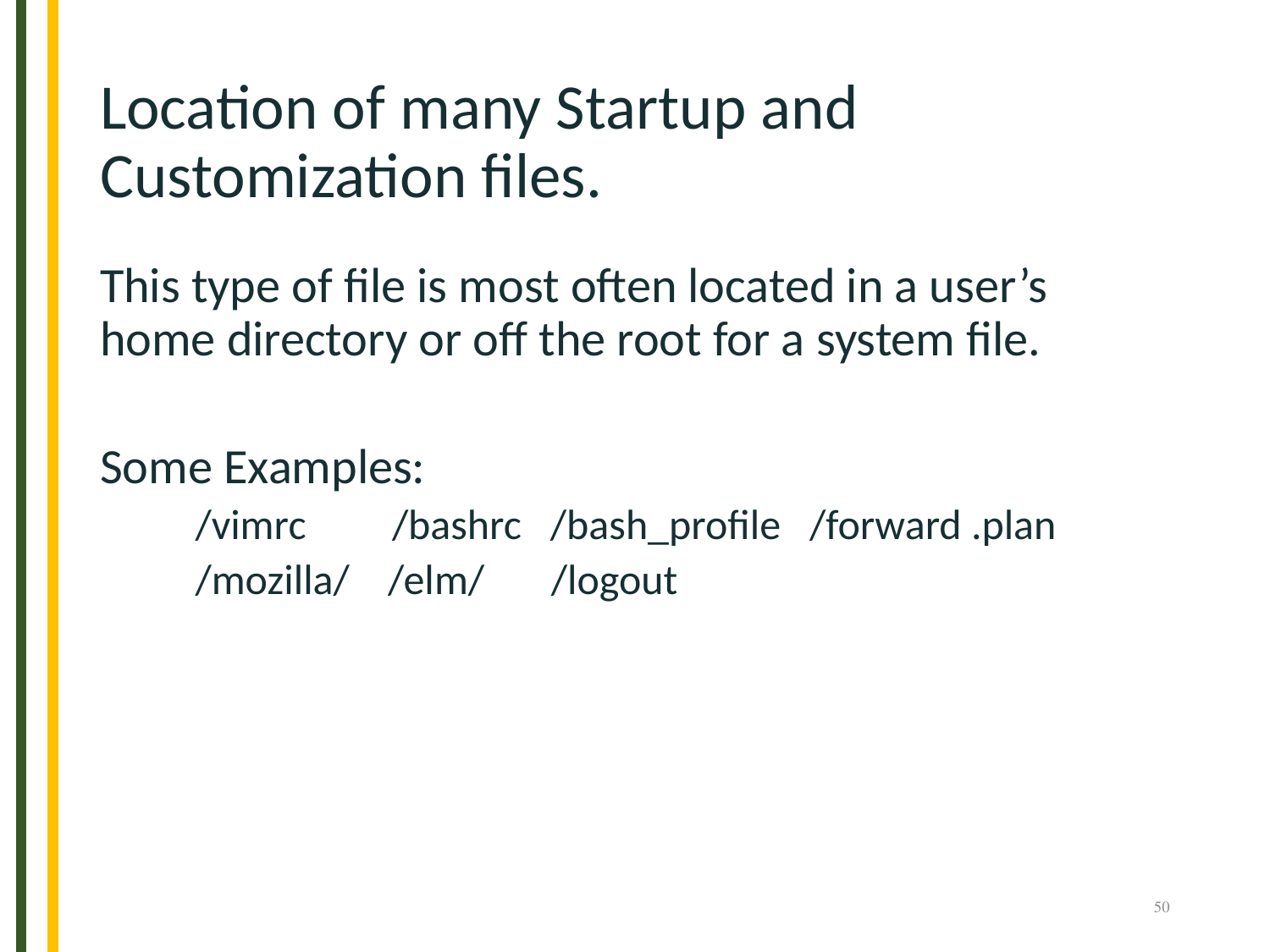

# Location of many Startup and Customization files.
This type of file is most often located in a user’s home directory or off the root for a system file.

Some Examples:
/vimrc         /bashrc   /bash_profile   /forward .plan
/mozilla/    /elm/       /logout

50